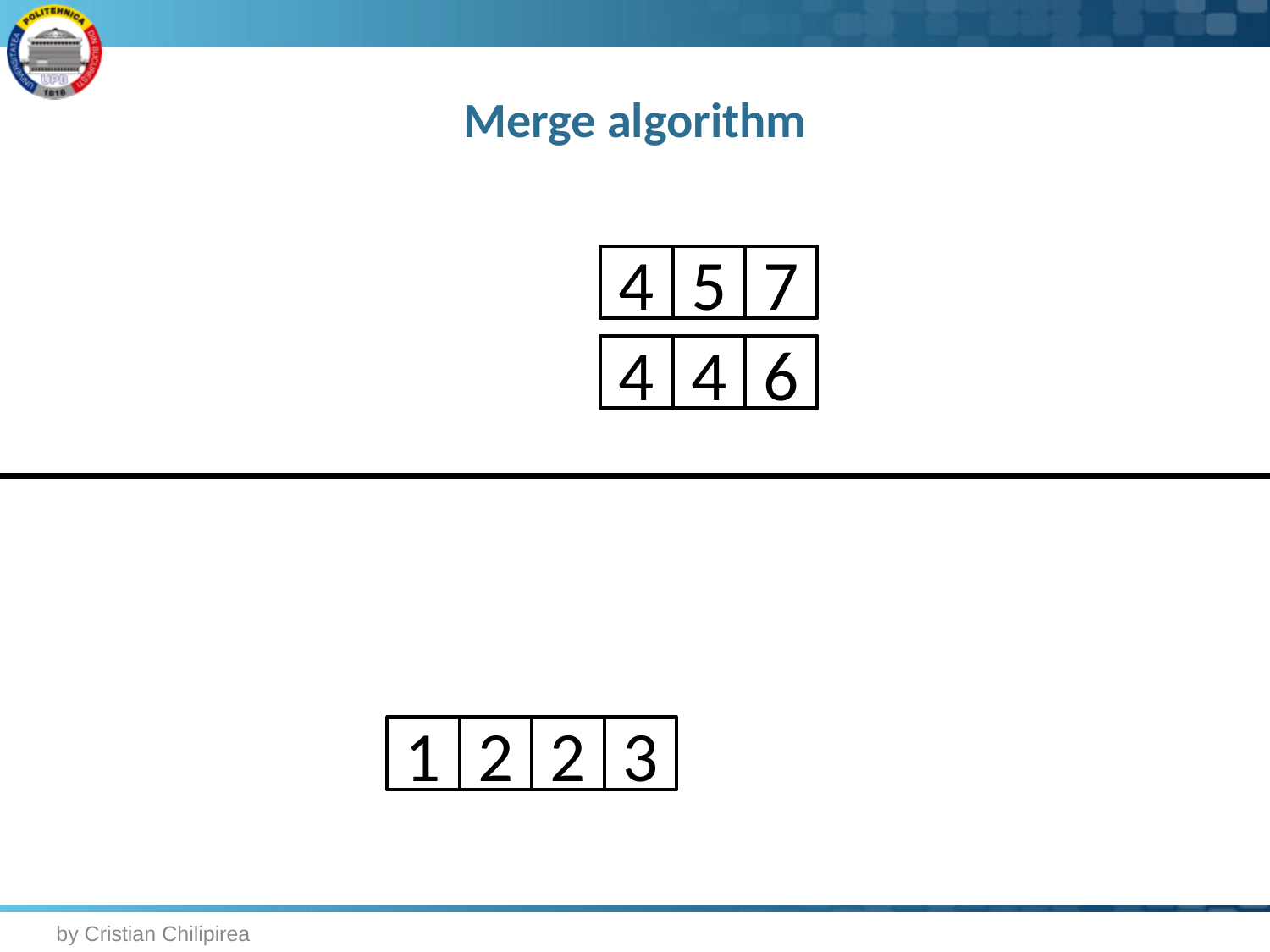

# Merge algorithm
4
5
7
4
4
6
1
2
2
3
by Cristian Chilipirea